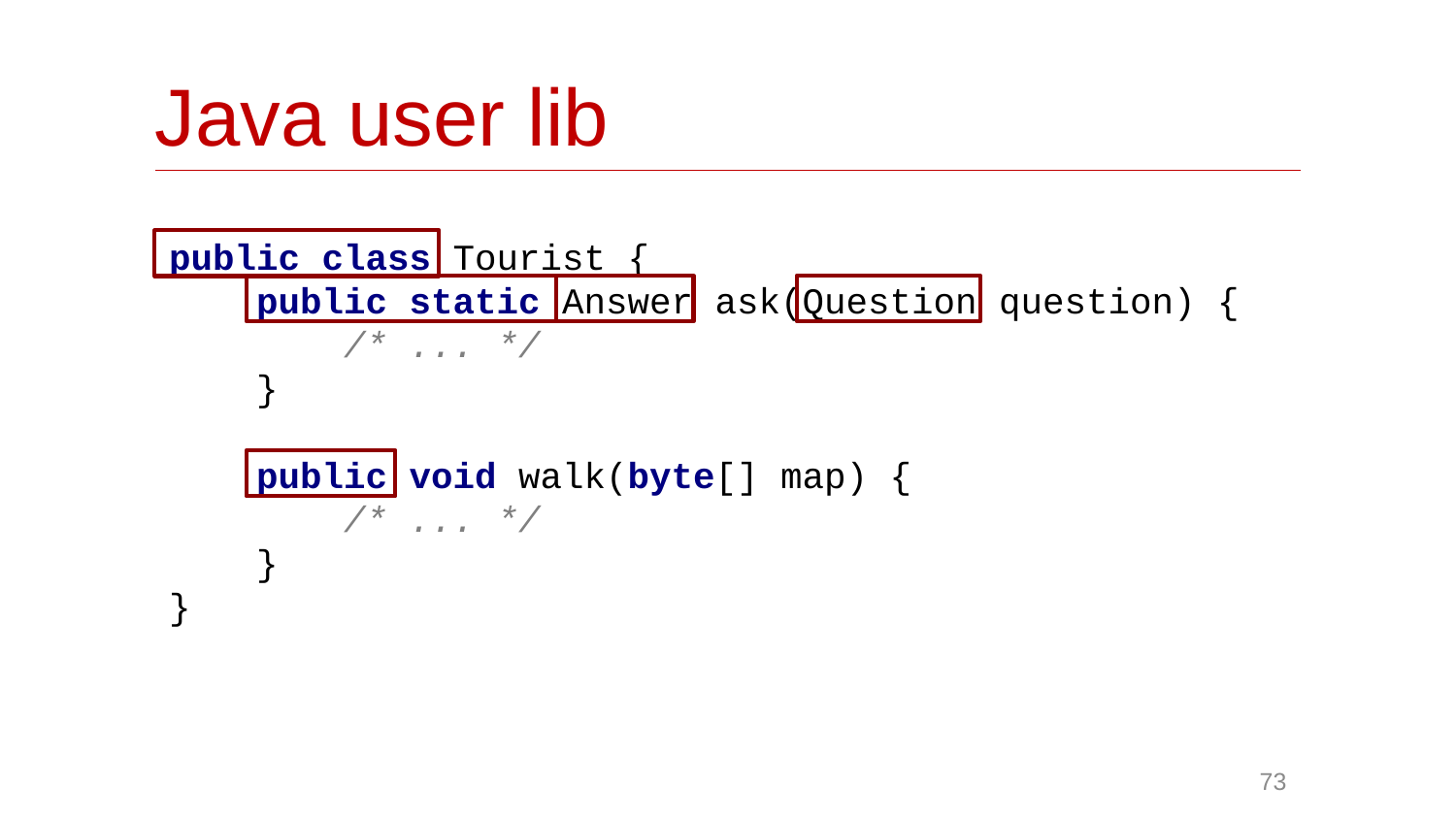

| Java user lib |
| --- |
public class Tourist {
    public static Answer ask(Question question) {
        /* ... */
    }
    public void walk(byte[] map) {
        /* ... */
    }
}

73